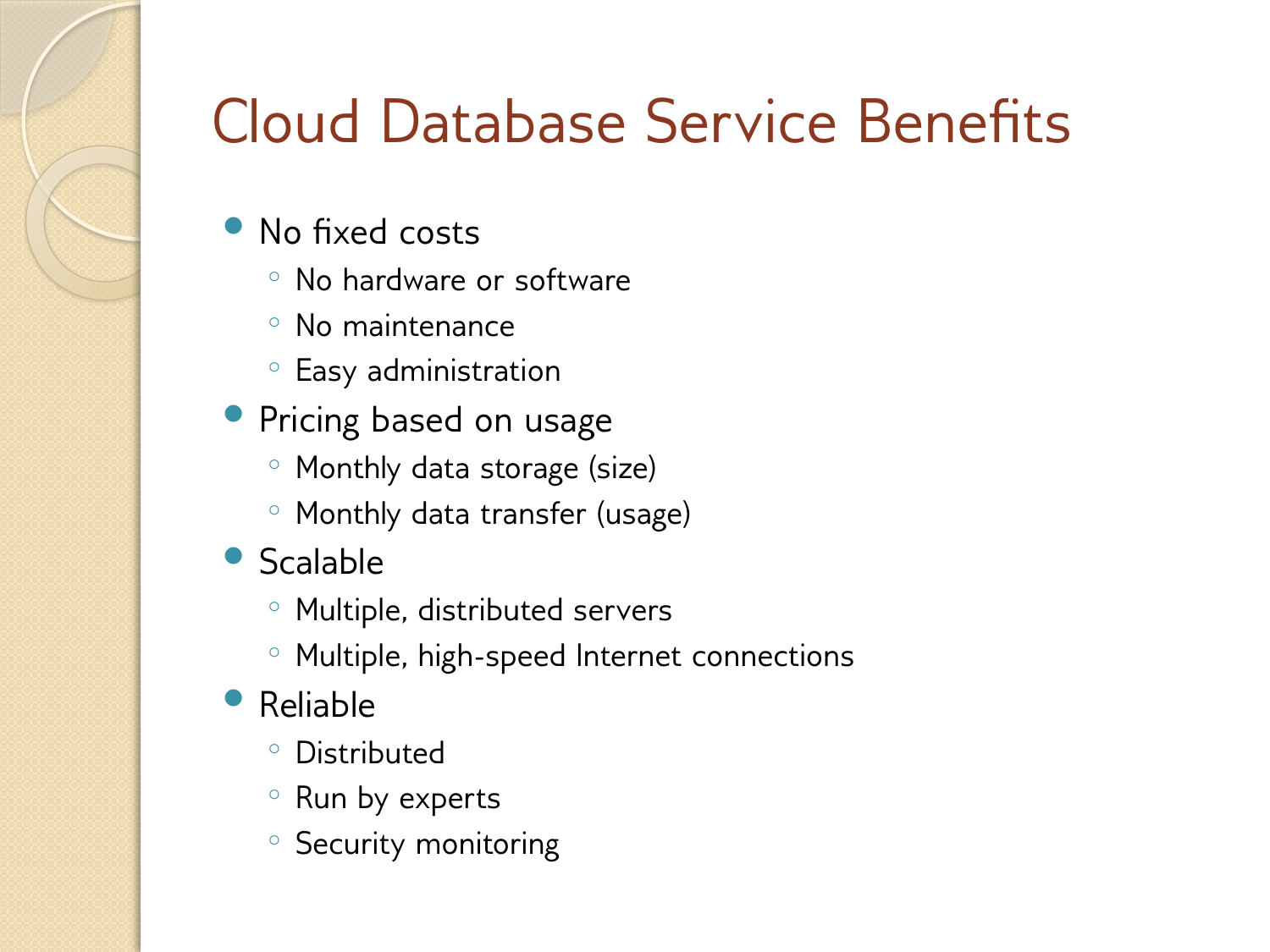

# Cloud Database Service Benefits
No fixed costs
No hardware or software
No maintenance
Easy administration
Pricing based on usage
Monthly data storage (size)
Monthly data transfer (usage)
Scalable
Multiple, distributed servers
Multiple, high-speed Internet connections
Reliable
Distributed
Run by experts
Security monitoring